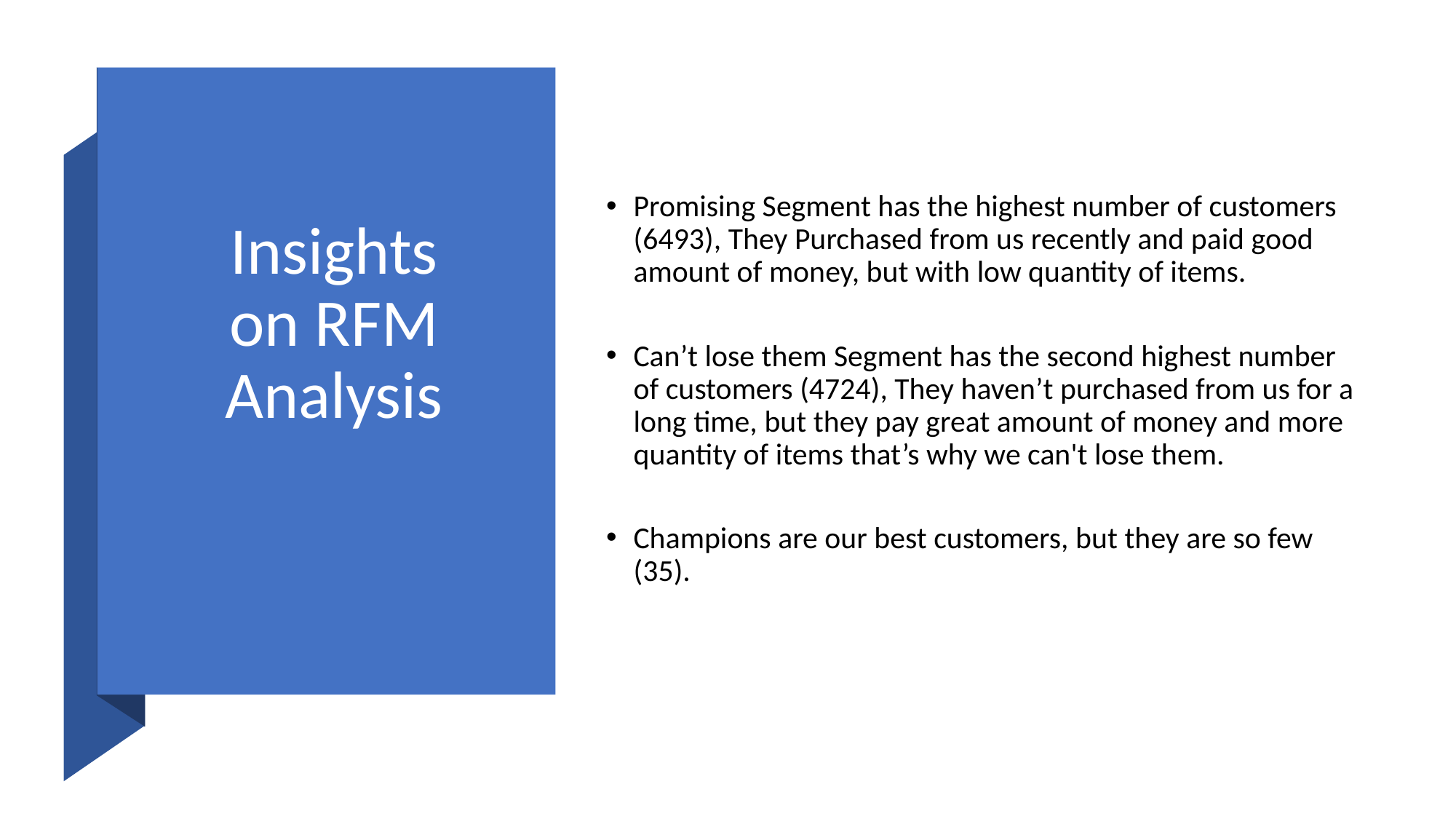

Promising Segment has the highest number of customers (6493), They Purchased from us recently and paid good amount of money, but with low quantity of items.

Can’t lose them Segment has the second highest number of customers (4724), They haven’t purchased from us for a long time, but they pay great amount of money and more quantity of items that’s why we can't lose them.

Champions are our best customers, but they are so few (35).

Insights on RFM Analysis